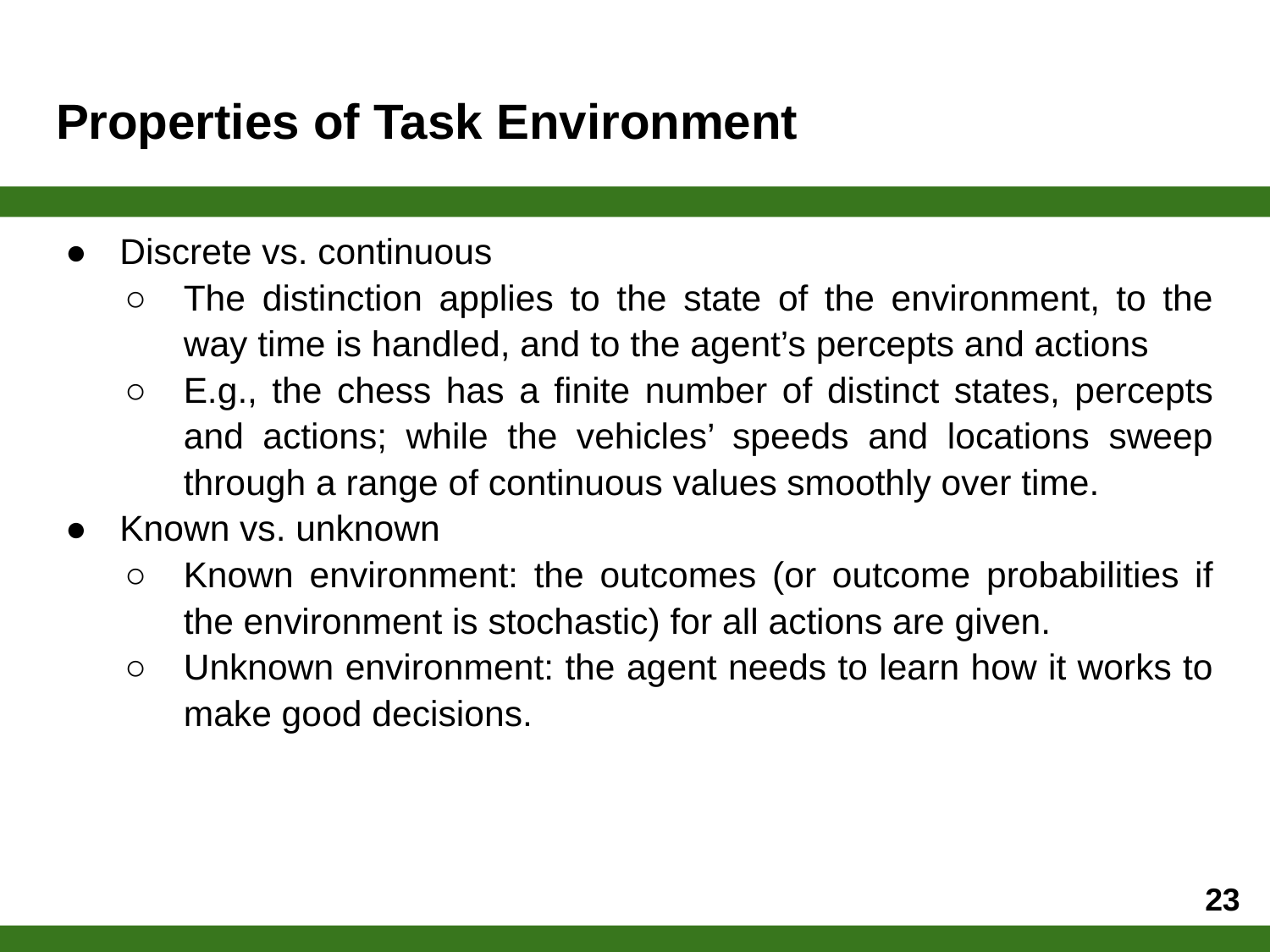

# Properties of Task Environment
Discrete vs. continuous
The distinction applies to the state of the environment, to the way time is handled, and to the agent’s percepts and actions
E.g., the chess has a finite number of distinct states, percepts and actions; while the vehicles’ speeds and locations sweep through a range of continuous values smoothly over time.
Known vs. unknown
Known environment: the outcomes (or outcome probabilities if the environment is stochastic) for all actions are given.
Unknown environment: the agent needs to learn how it works to make good decisions.
23